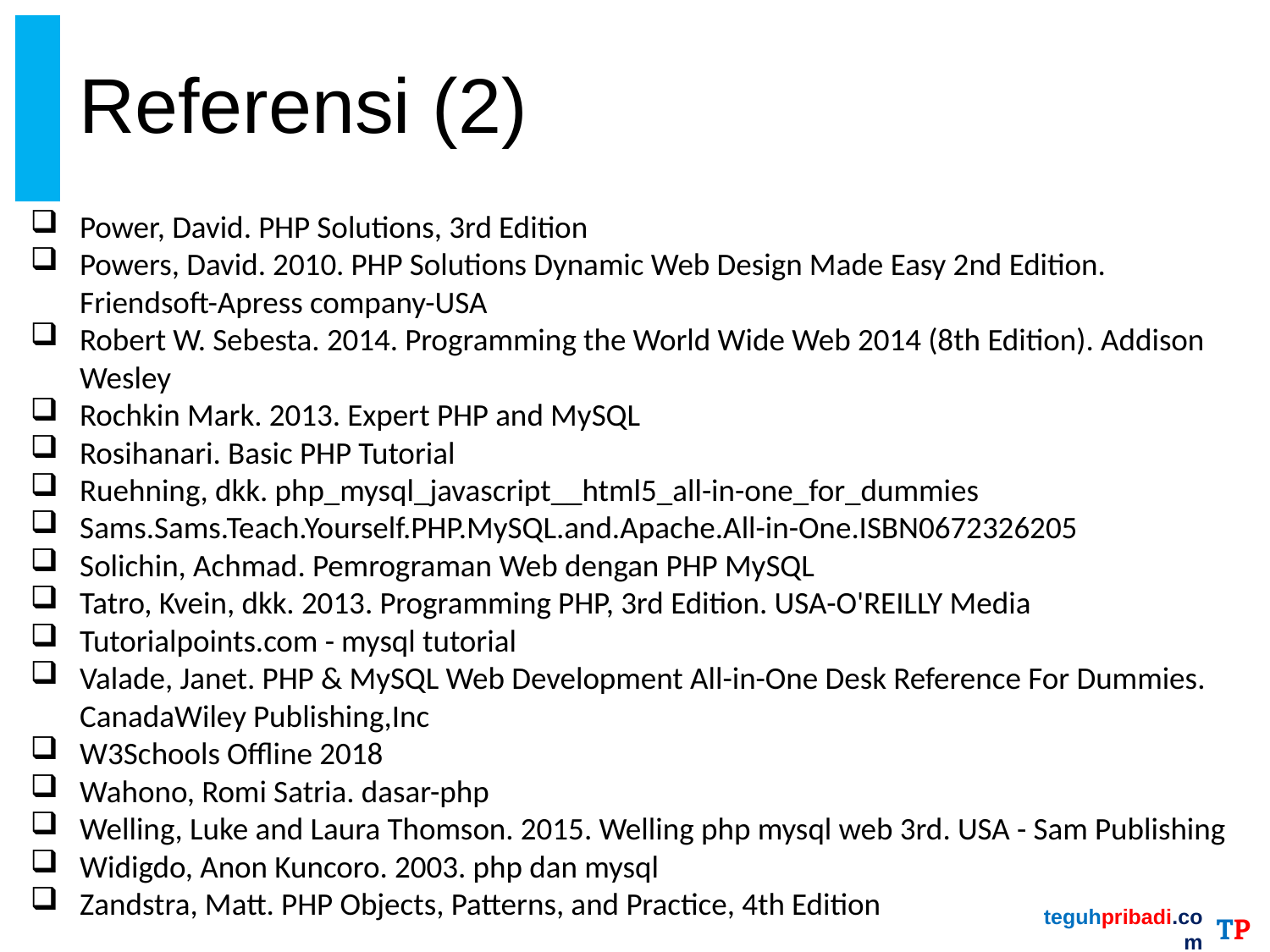

# Referensi (2)
Power, David. PHP Solutions, 3rd Edition
Powers, David. 2010. PHP Solutions Dynamic Web Design Made Easy 2nd Edition. Friendsoft-Apress company-USA
Robert W. Sebesta. 2014. Programming the World Wide Web 2014 (8th Edition). Addison Wesley
Rochkin Mark. 2013. Expert PHP and MySQL
Rosihanari. Basic PHP Tutorial
Ruehning, dkk. php_mysql_javascript__html5_all-in-one_for_dummies
Sams.Sams.Teach.Yourself.PHP.MySQL.and.Apache.All-in-One.ISBN0672326205
Solichin, Achmad. Pemrograman Web dengan PHP MySQL
Tatro, Kvein, dkk. 2013. Programming PHP, 3rd Edition. USA-O'REILLY Media
Tutorialpoints.com - mysql tutorial
Valade, Janet. PHP & MySQL Web Development All-in-One Desk Reference For Dummies. CanadaWiley Publishing,Inc
W3Schools Offline 2018
Wahono, Romi Satria. dasar-php
Welling, Luke and Laura Thomson. 2015. Welling php mysql web 3rd. USA - Sam Publishing
Widigdo, Anon Kuncoro. 2003. php dan mysql
Zandstra, Matt. PHP Objects, Patterns, and Practice, 4th Edition